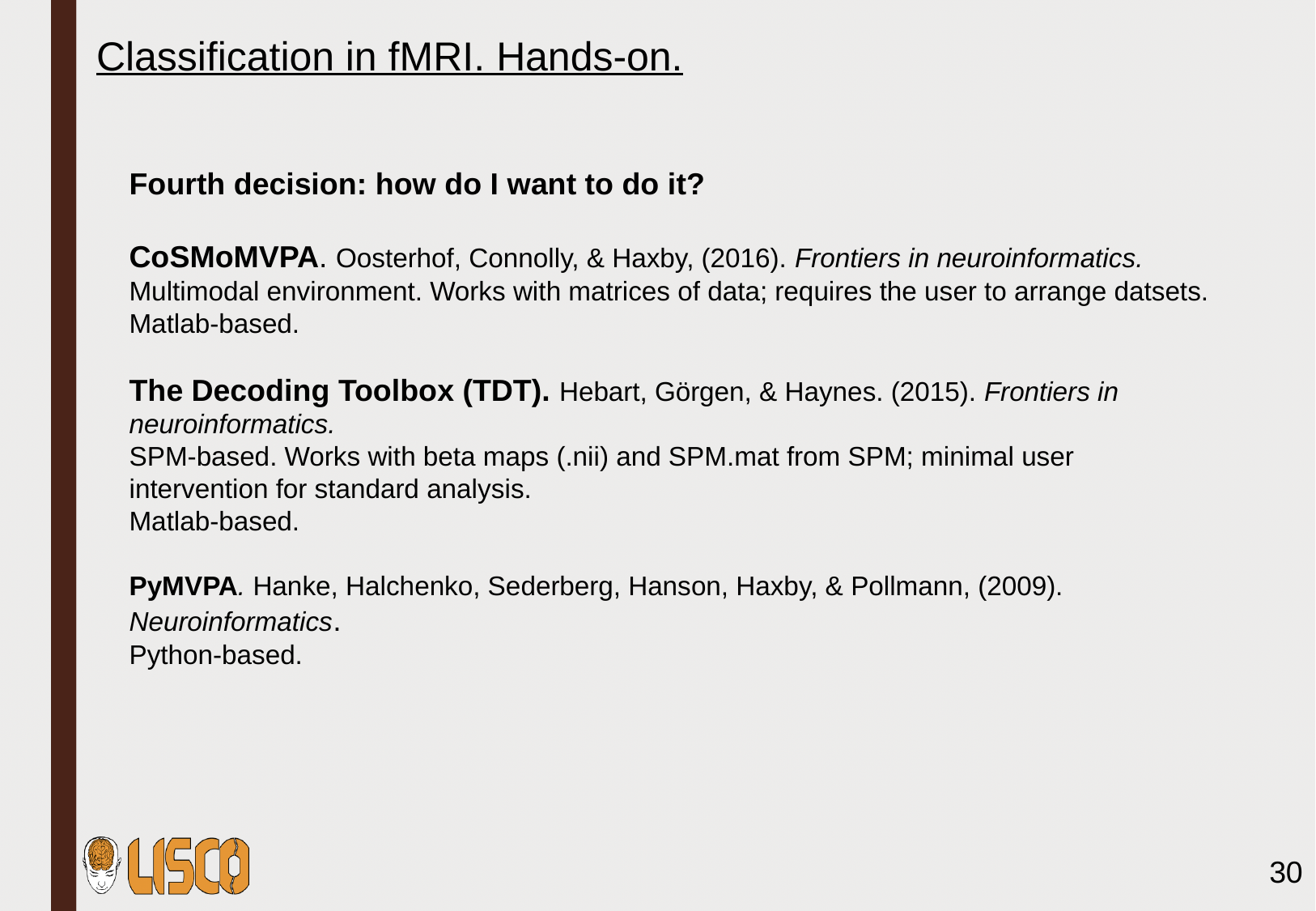

Classification in fMRI. Hands-on.
Fourth decision: how do I want to do it?

CoSMoMVPA. Oosterhof, Connolly, & Haxby, (2016). Frontiers in neuroinformatics. Multimodal environment. Works with matrices of data; requires the user to arrange datsets.
Matlab-based.

The Decoding Toolbox (TDT). Hebart, Görgen, & Haynes. (2015). Frontiers in neuroinformatics.
SPM-based. Works with beta maps (.nii) and SPM.mat from SPM; minimal user intervention for standard analysis.
Matlab-based.

PyMVPA. Hanke, Halchenko, Sederberg, Hanson, Haxby, & Pollmann, (2009). Neuroinformatics.
Python-based.
30